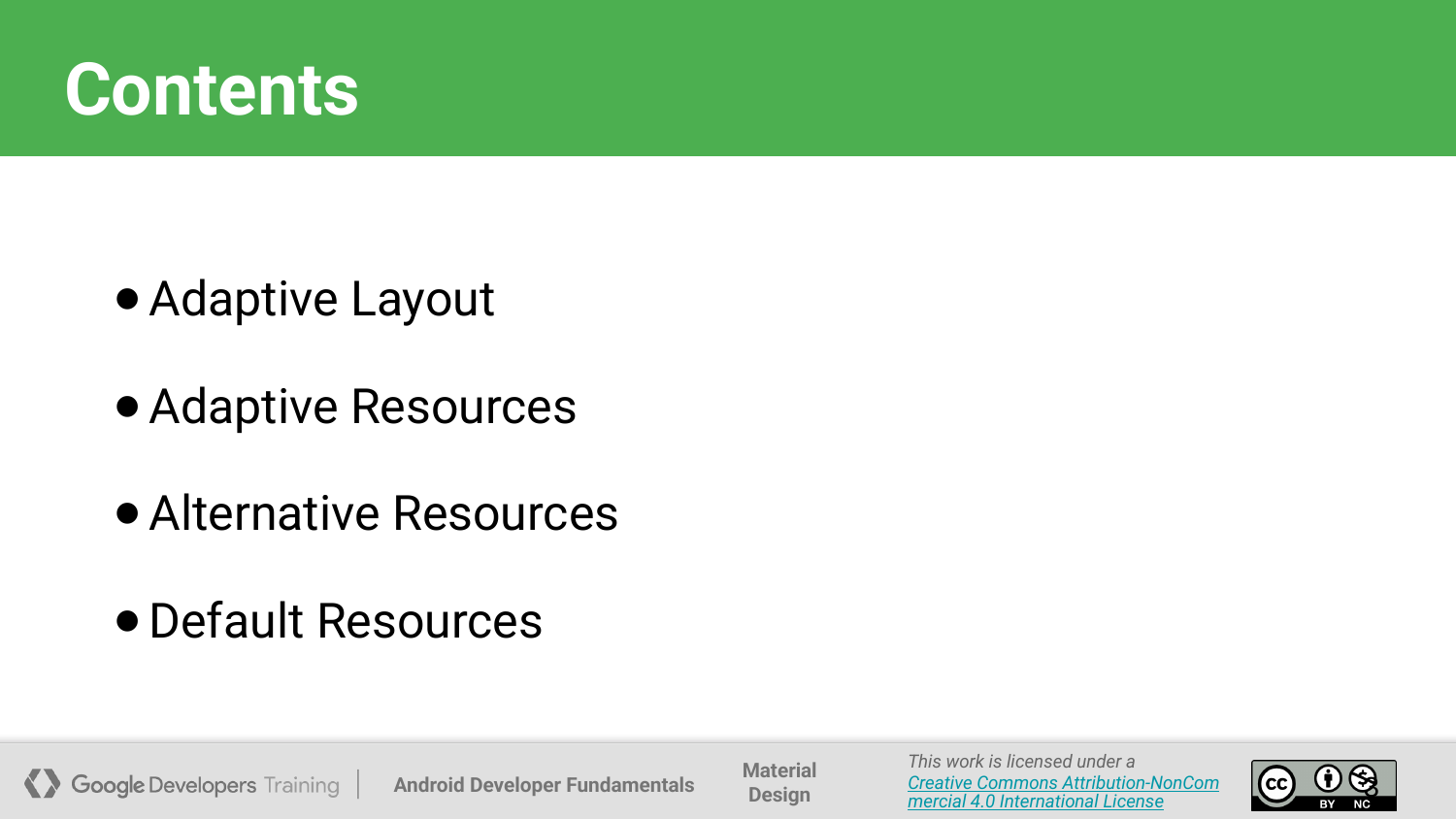

# Contents
Adaptive Layout
Adaptive Resources
Alternative Resources
Default Resources

3